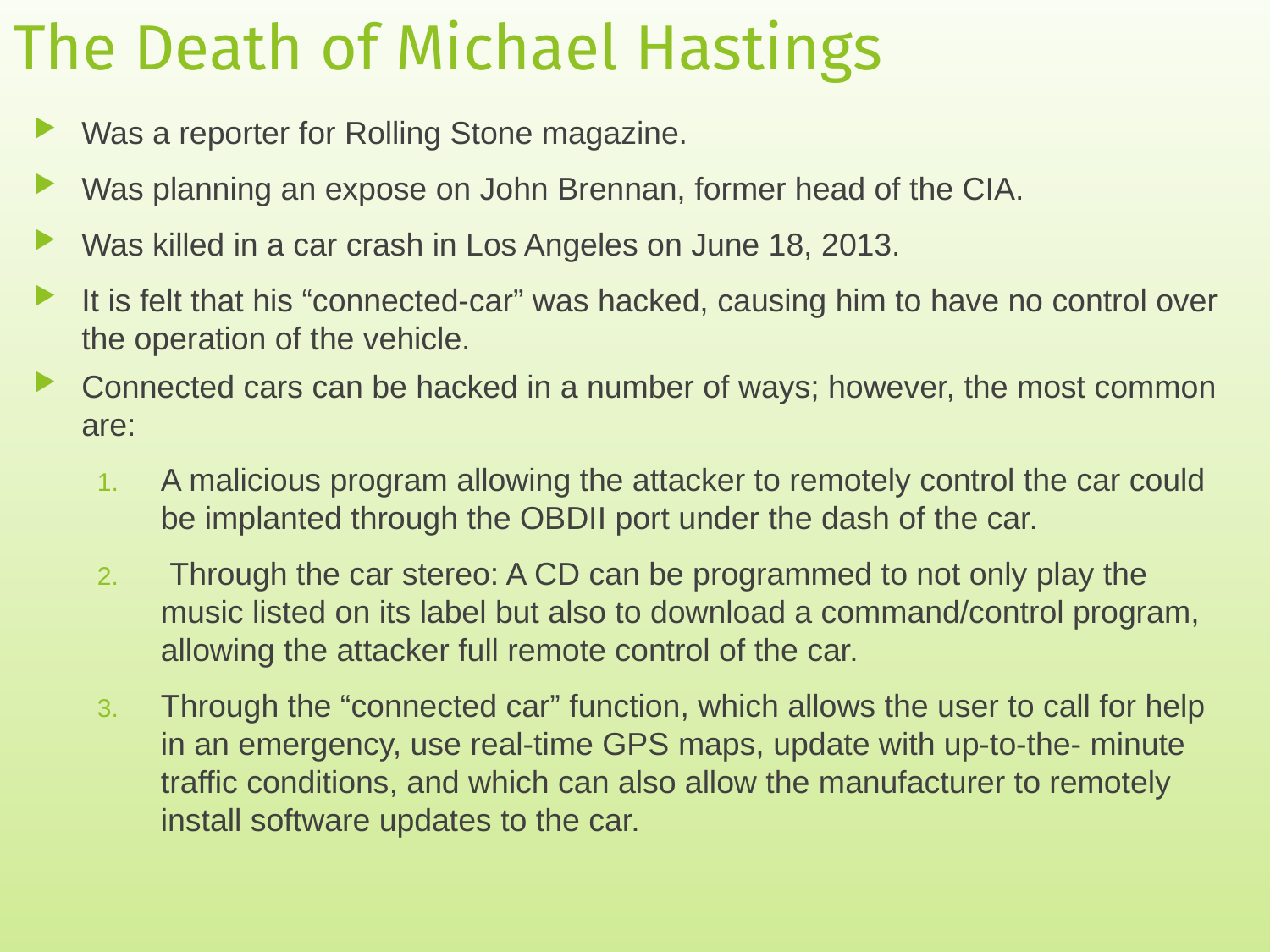

# The Death of Michael Hastings
Was a reporter for Rolling Stone magazine.
Was planning an expose on John Brennan, former head of the CIA.
Was killed in a car crash in Los Angeles on June 18, 2013.
It is felt that his “connected-car” was hacked, causing him to have no control over the operation of the vehicle.
Connected cars can be hacked in a number of ways; however, the most common are:
A malicious program allowing the attacker to remotely control the car could be implanted through the OBDII port under the dash of the car.
 Through the car stereo: A CD can be programmed to not only play the music listed on its label but also to download a command/control program, allowing the attacker full remote control of the car.
Through the “connected car” function, which allows the user to call for help in an emergency, use real-time GPS maps, update with up-to-the- minute traffic conditions, and which can also allow the manufacturer to remotely install software updates to the car.
3